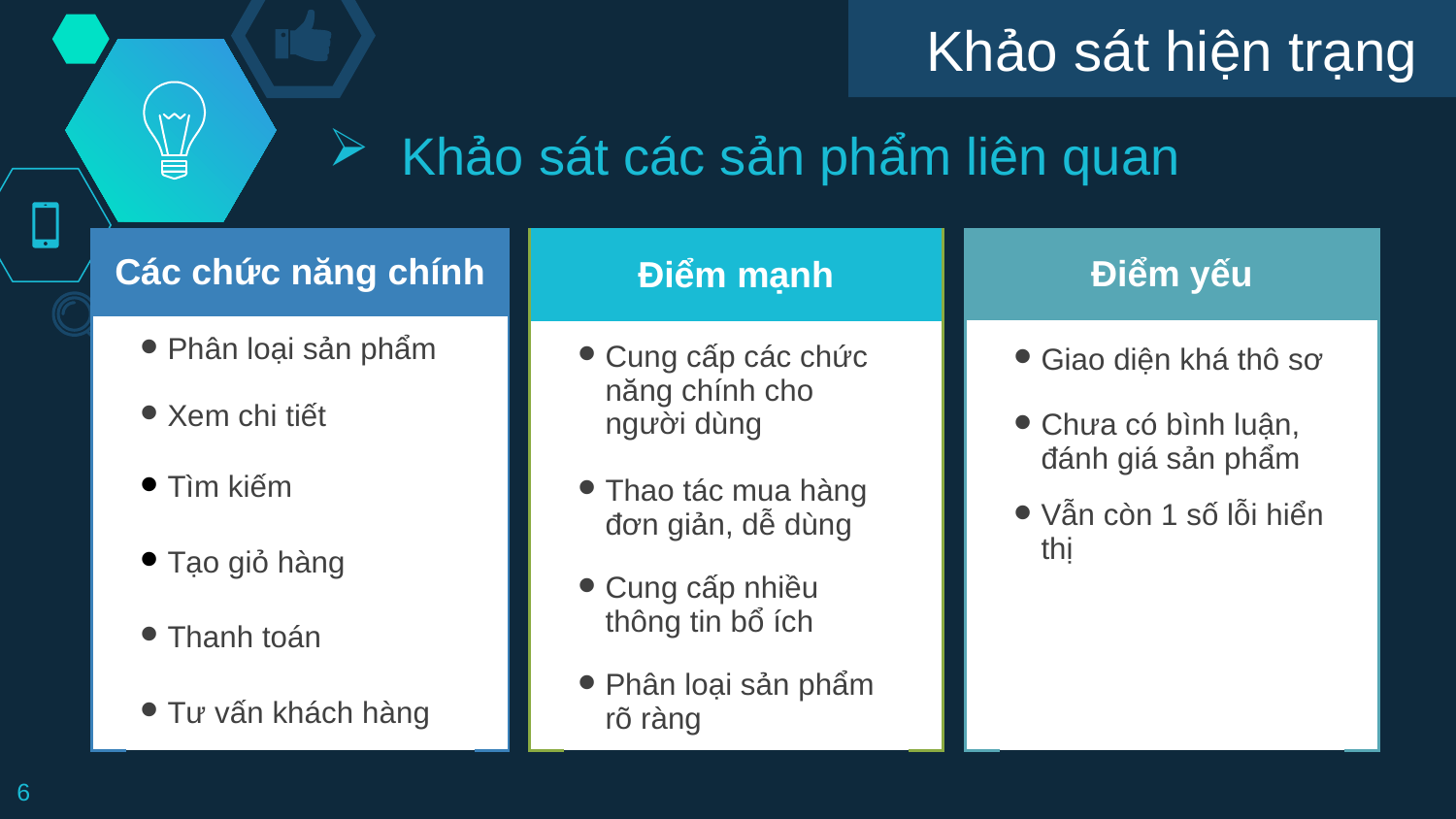

# Khảo sát hiện trạng
Khảo sát các sản phẩm liên quan
| Các chức năng chính |  |  |
| --- | --- | --- |
|  | Phân loại sản phẩm |  |
|  | Xem chi tiết |  |
|  | Tìm kiếm |  |
|  | Tạo giỏ hàng |  |
|  | Thanh toán |  |
|  | Tư vấn khách hàng |  |
| Điểm mạnh |  |  |
| --- | --- | --- |
|  | Cung cấp các chức năng chính cho người dùng |  |
|  | Thao tác mua hàng đơn giản, dễ dùng |  |
|  | Cung cấp nhiều thông tin bổ ích |  |
|  | Phân loại sản phẩm rõ ràng |  |
| Điểm yếu |  |  |
| --- | --- | --- |
|  | Giao diện khá thô sơ |  |
|  | Chưa có bình luận, đánh giá sản phẩm |  |
|  | Vẫn còn 1 số lỗi hiển thị |  |
|  |  |  |
|  |  |  |
6